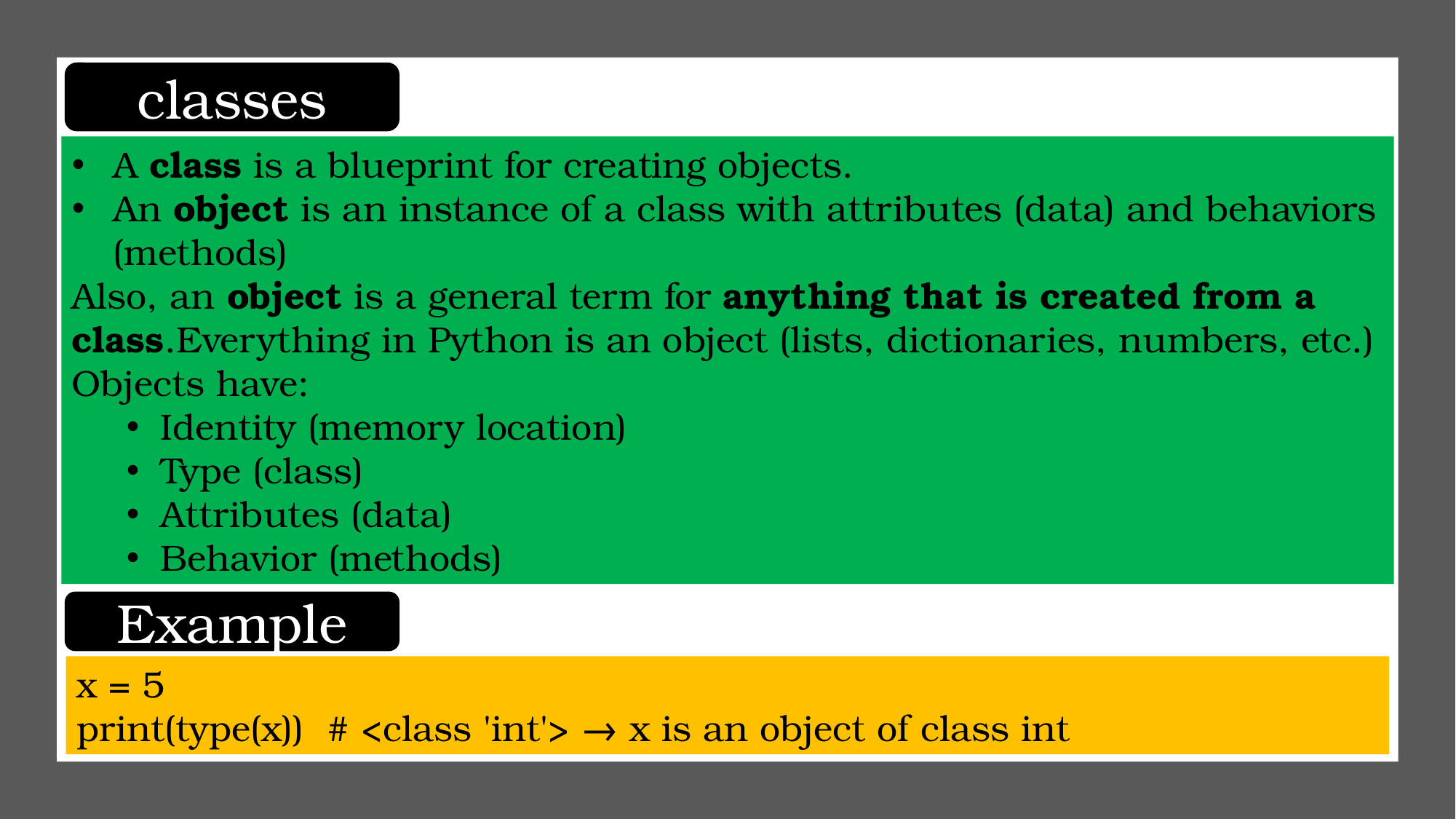

classes
A class is a blueprint for creating objects.
An object is an instance of a class with attributes (data) and behaviors (methods)
Also, an object is a general term for anything that is created from a class.Everything in Python is an object (lists, dictionaries, numbers, etc.) Objects have:
Identity (memory location)
Type (class)
Attributes (data)
Behavior (methods)
Example
x = 5
print(type(x))  # <class 'int'> → x is an object of class int